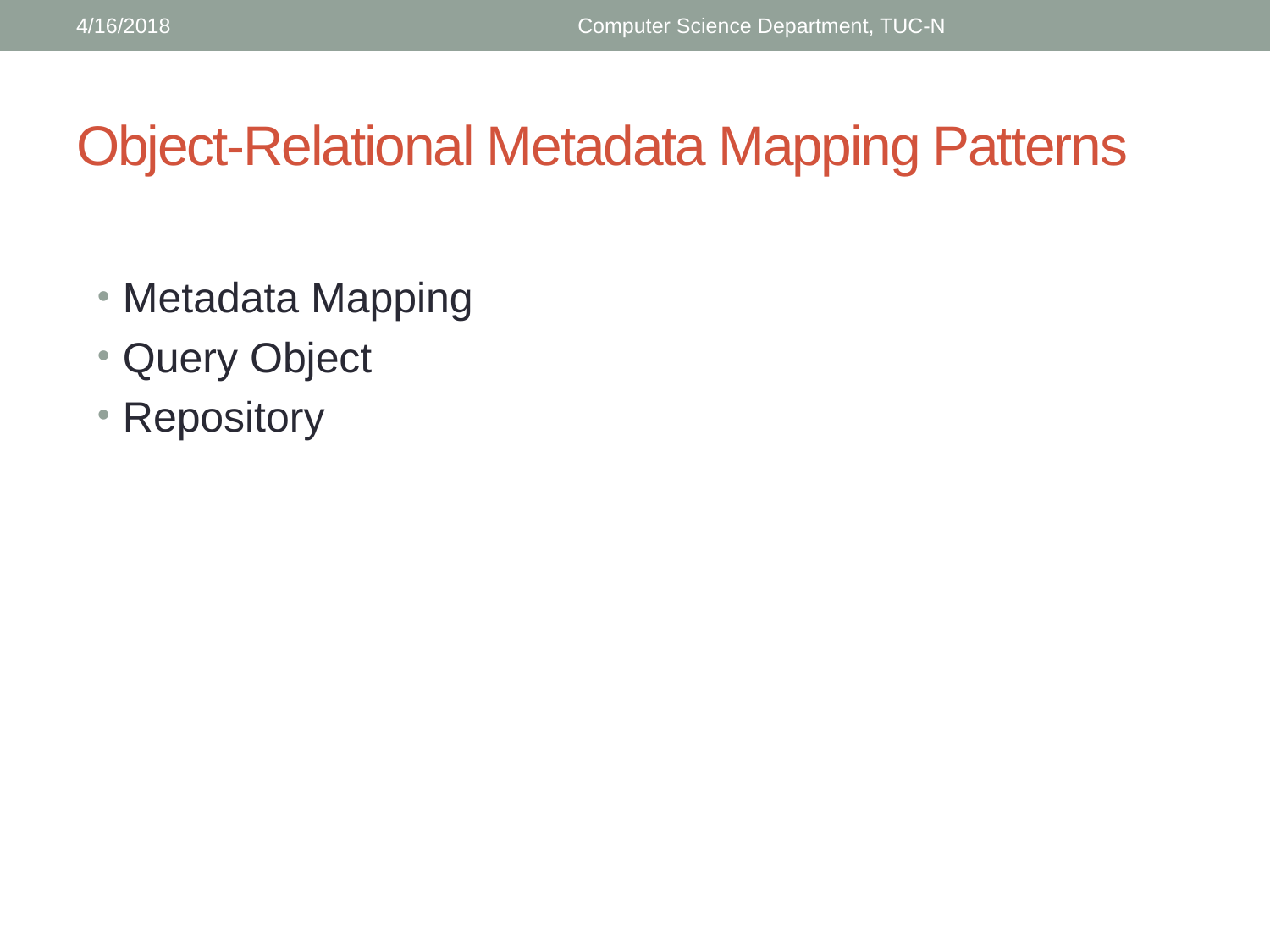

4/16/2018
Computer Science Department, TUC-N
# Object-Relational Metadata Mapping Patterns
Metadata Mapping
Query Object
Repository